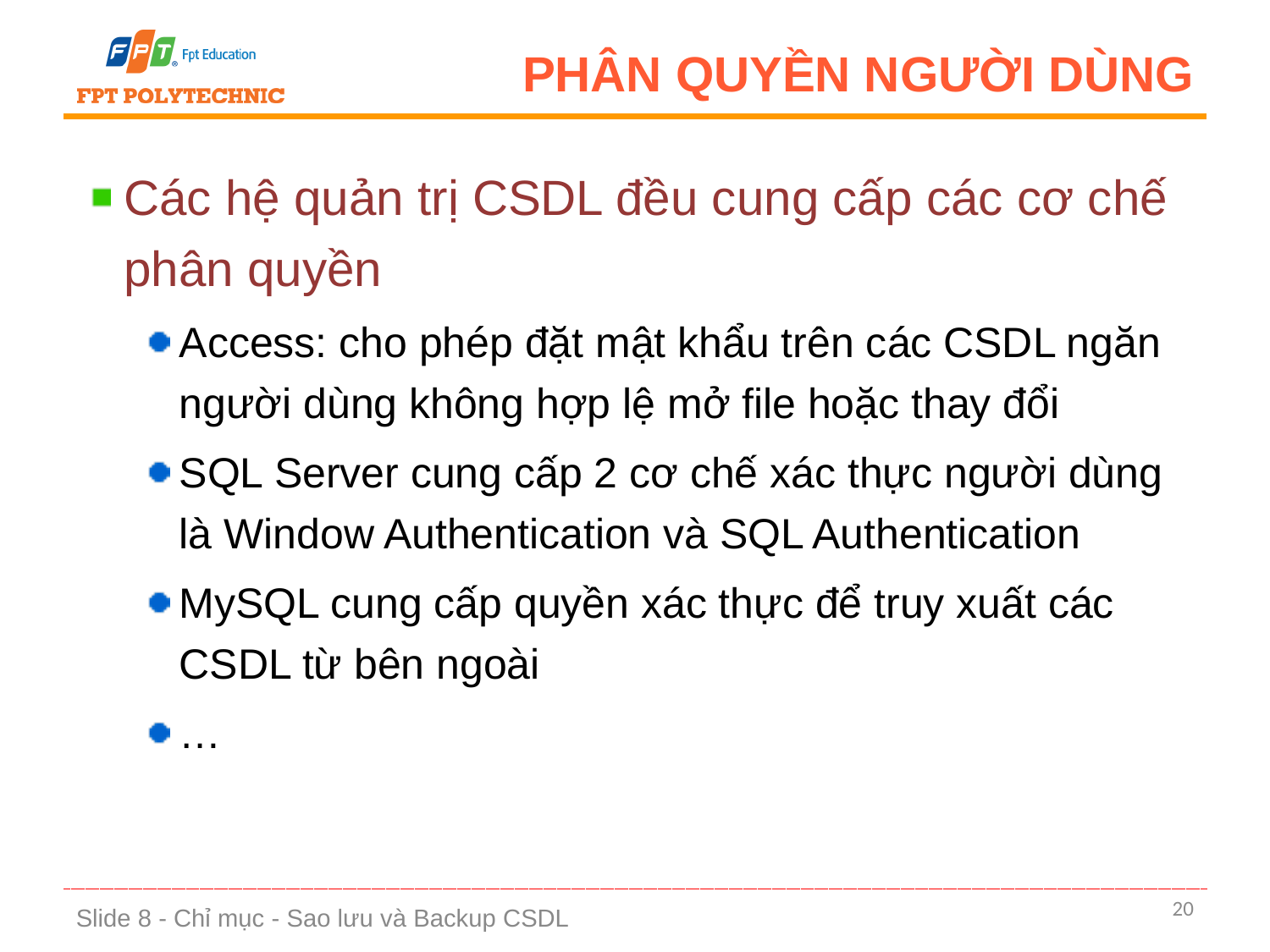

# Phân quyền người dùng
Các hệ quản trị CSDL đều cung cấp các cơ chế phân quyền
Access: cho phép đặt mật khẩu trên các CSDL ngăn người dùng không hợp lệ mở file hoặc thay đổi
SQL Server cung cấp 2 cơ chế xác thực người dùng là Window Authentication và SQL Authentication
MySQL cung cấp quyền xác thực để truy xuất các CSDL từ bên ngoài
…
20